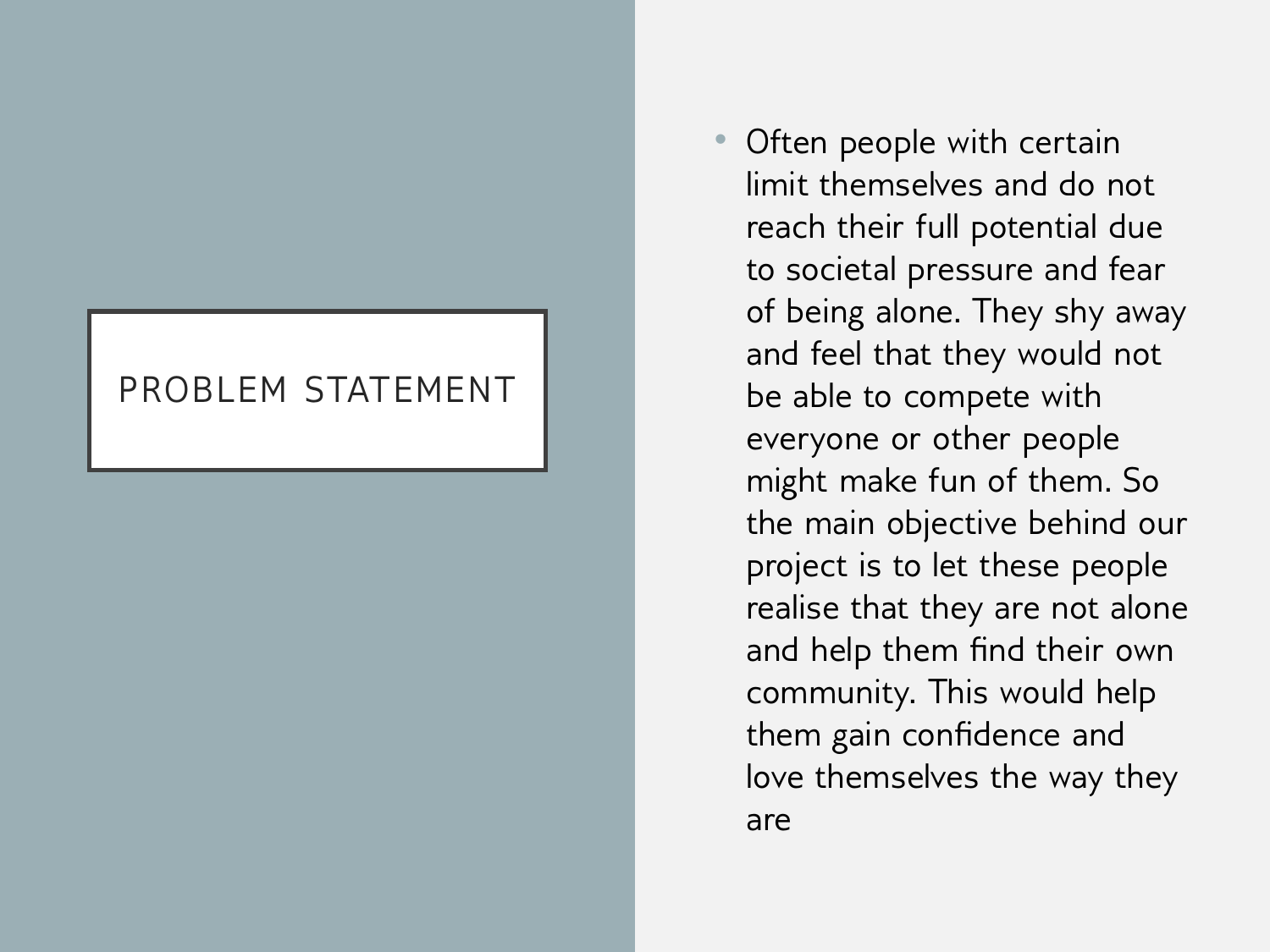

Often people with certain limit themselves and do not reach their full potential due to societal pressure and fear of being alone. They shy away and feel that they would not be able to compete with everyone or other people might make fun of them. So the main objective behind our project is to let these people realise that they are not alone and help them find their own community. This would help them gain confidence and love themselves the way they are
# Problem statement